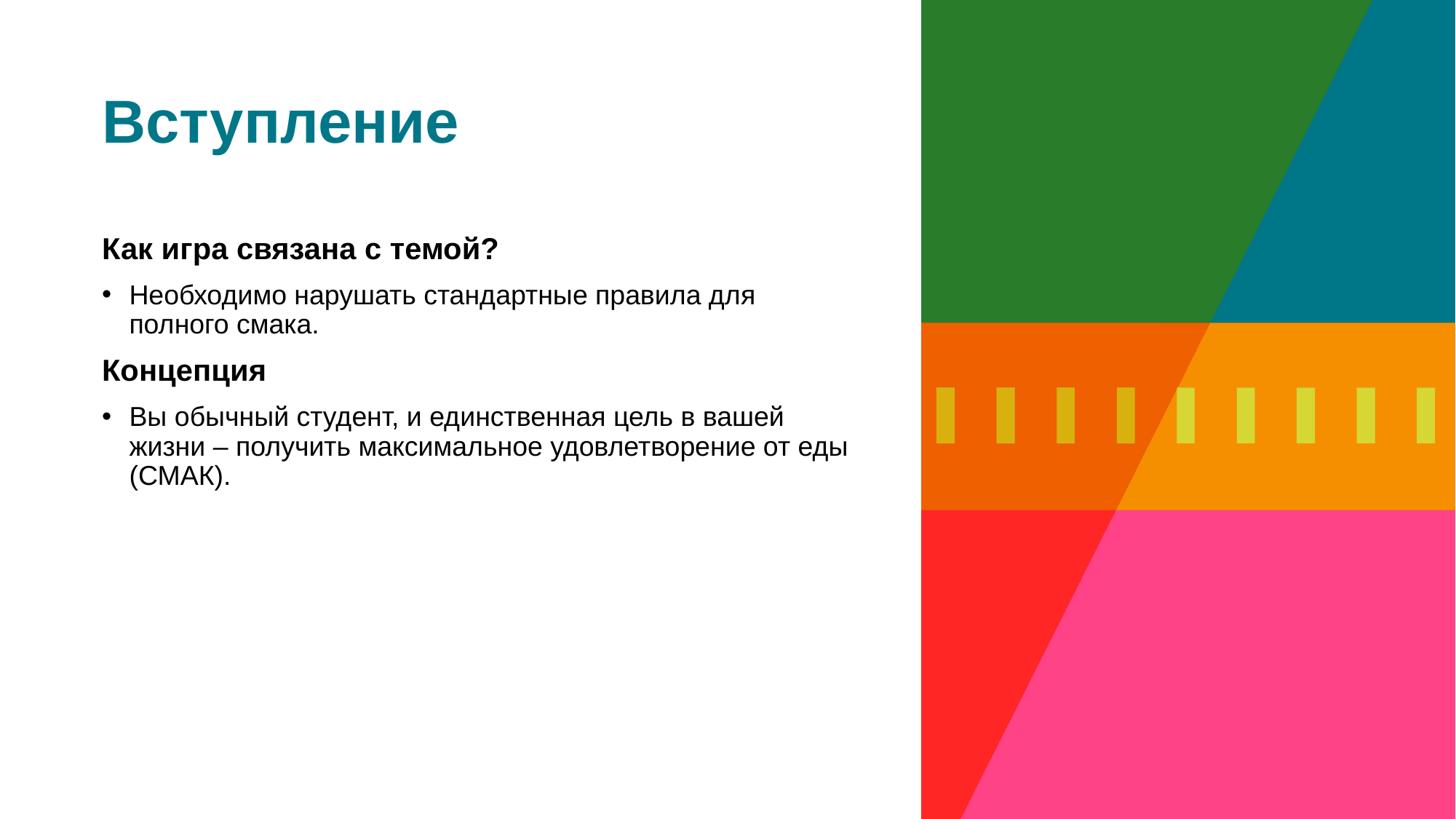

# Вступление
Как игра связана с темой?
Необходимо нарушать стандартные правила для полного смака.
Концепция
Вы обычный студент, и единственная цель в вашей жизни – получить максимальное удовлетворение от еды (СМАК).